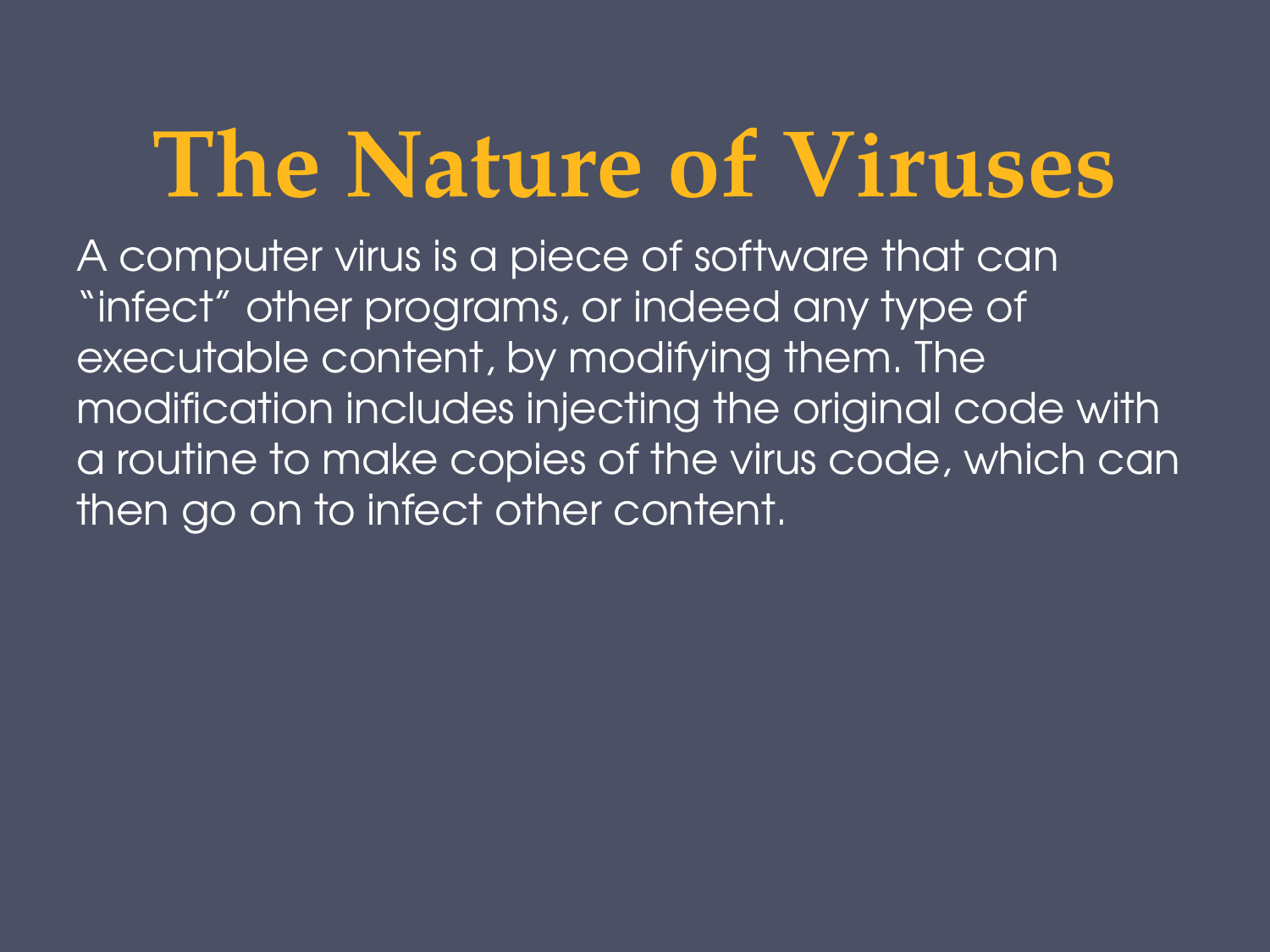

# The Nature of Viruses
A computer virus is a piece of software that can “infect” other programs, or indeed any type of executable content, by modifying them. The modification includes injecting the original code with a routine to make copies of the virus code, which can then go on to infect other content.